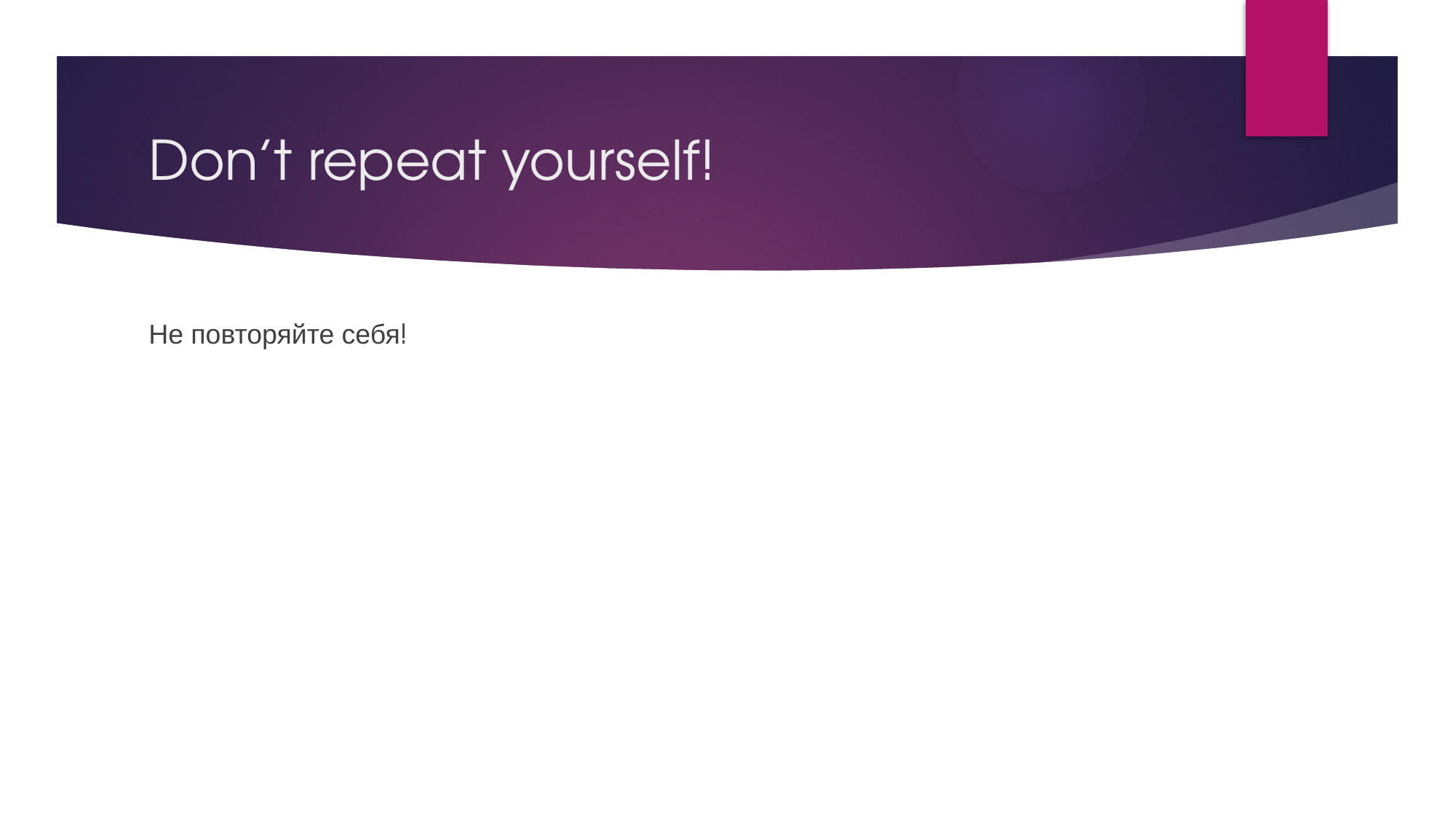

# Don’t repeat yourself!
Не повторяйте себя!